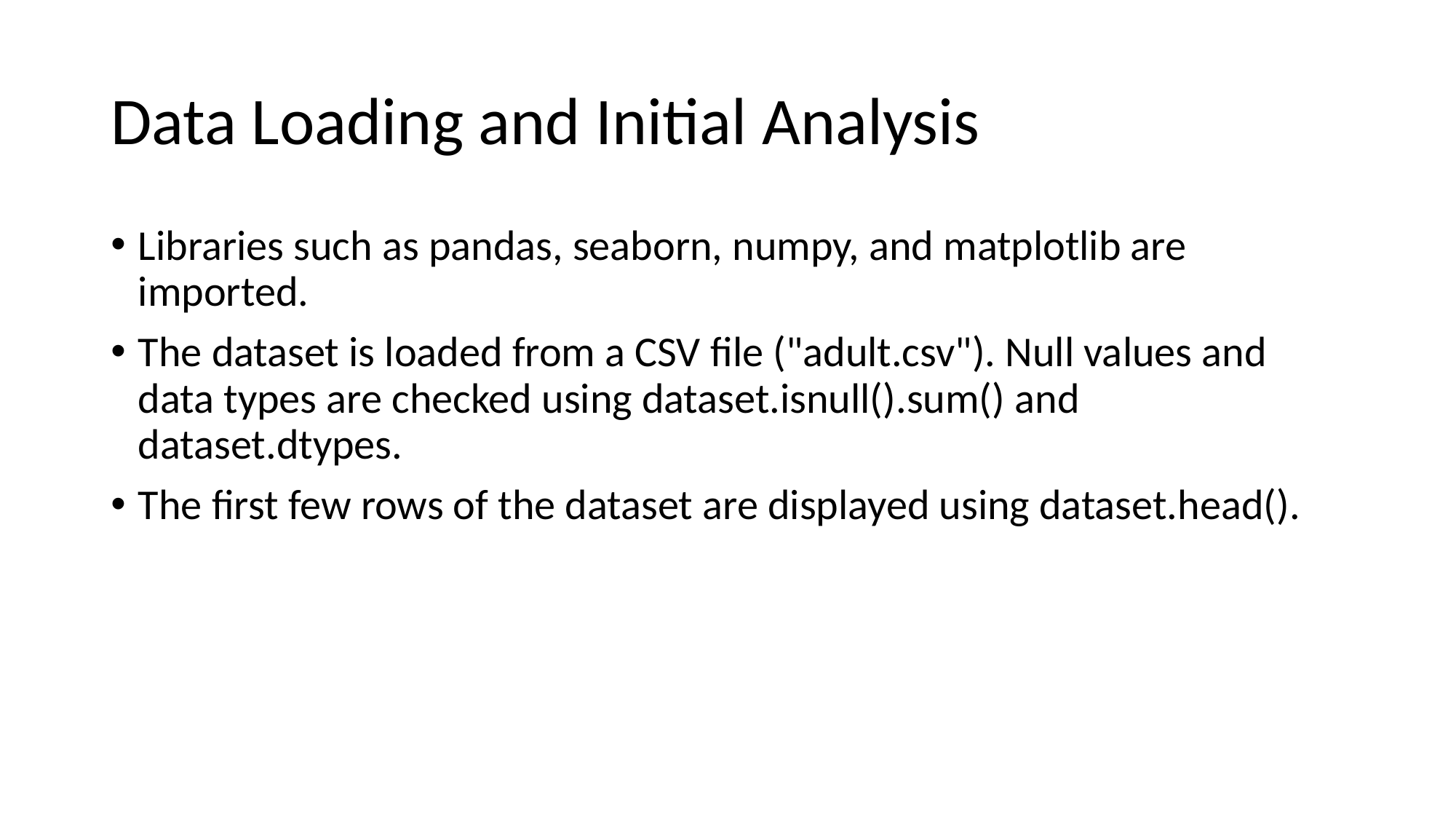

# Data Loading and Initial Analysis
Libraries such as pandas, seaborn, numpy, and matplotlib are imported.
The dataset is loaded from a CSV file ("adult.csv"). Null values and data types are checked using dataset.isnull().sum() and dataset.dtypes.
The first few rows of the dataset are displayed using dataset.head().